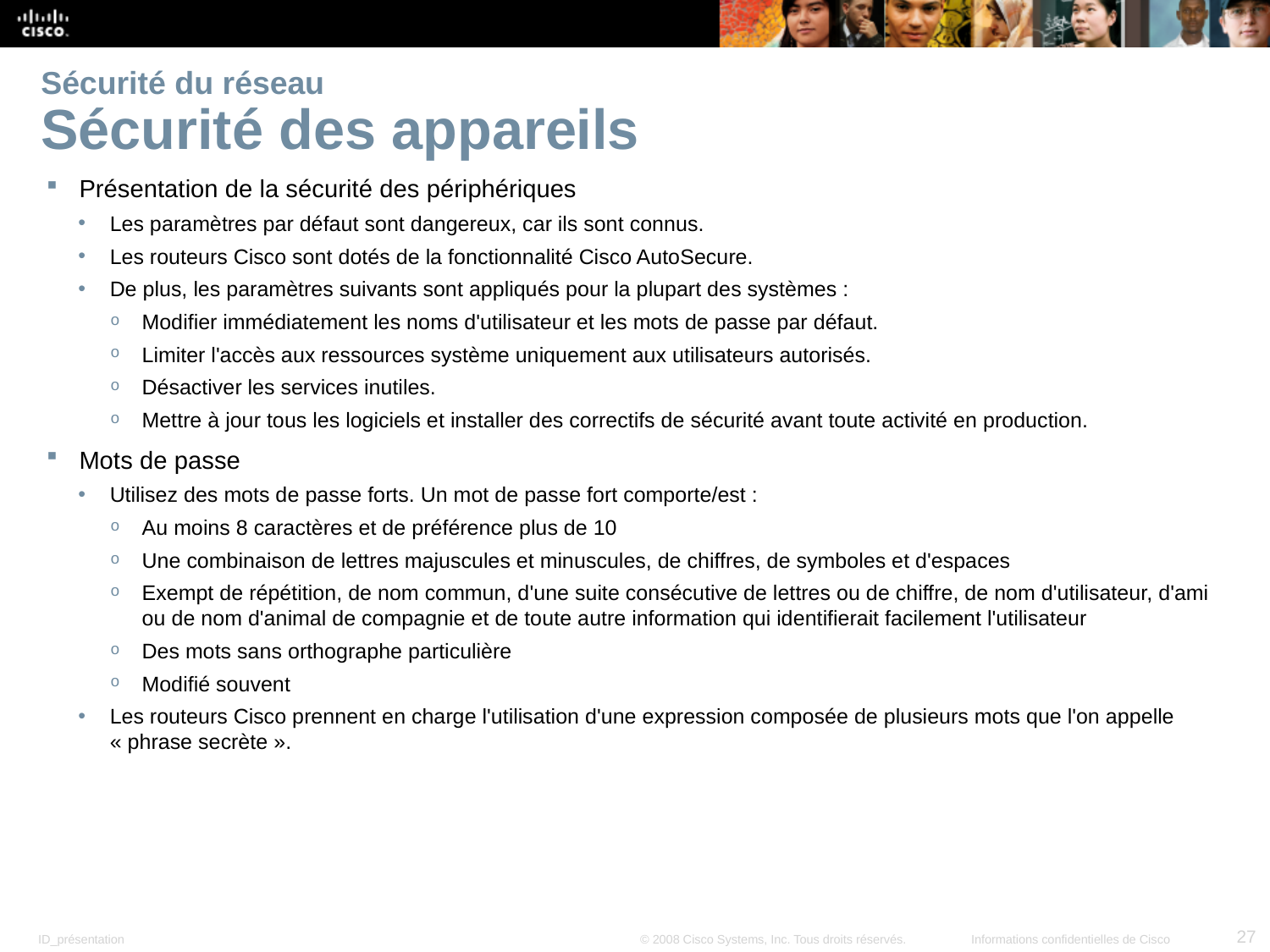

# Sécurité du réseau Sécurité des appareils
Présentation de la sécurité des périphériques
Les paramètres par défaut sont dangereux, car ils sont connus.
Les routeurs Cisco sont dotés de la fonctionnalité Cisco AutoSecure.
De plus, les paramètres suivants sont appliqués pour la plupart des systèmes :
Modifier immédiatement les noms d'utilisateur et les mots de passe par défaut.
Limiter l'accès aux ressources système uniquement aux utilisateurs autorisés.
Désactiver les services inutiles.
Mettre à jour tous les logiciels et installer des correctifs de sécurité avant toute activité en production.
Mots de passe
Utilisez des mots de passe forts. Un mot de passe fort comporte/est :
Au moins 8 caractères et de préférence plus de 10
Une combinaison de lettres majuscules et minuscules, de chiffres, de symboles et d'espaces
Exempt de répétition, de nom commun, d'une suite consécutive de lettres ou de chiffre, de nom d'utilisateur, d'ami ou de nom d'animal de compagnie et de toute autre information qui identifierait facilement l'utilisateur
Des mots sans orthographe particulière
Modifié souvent
Les routeurs Cisco prennent en charge l'utilisation d'une expression composée de plusieurs mots que l'on appelle « phrase secrète ».